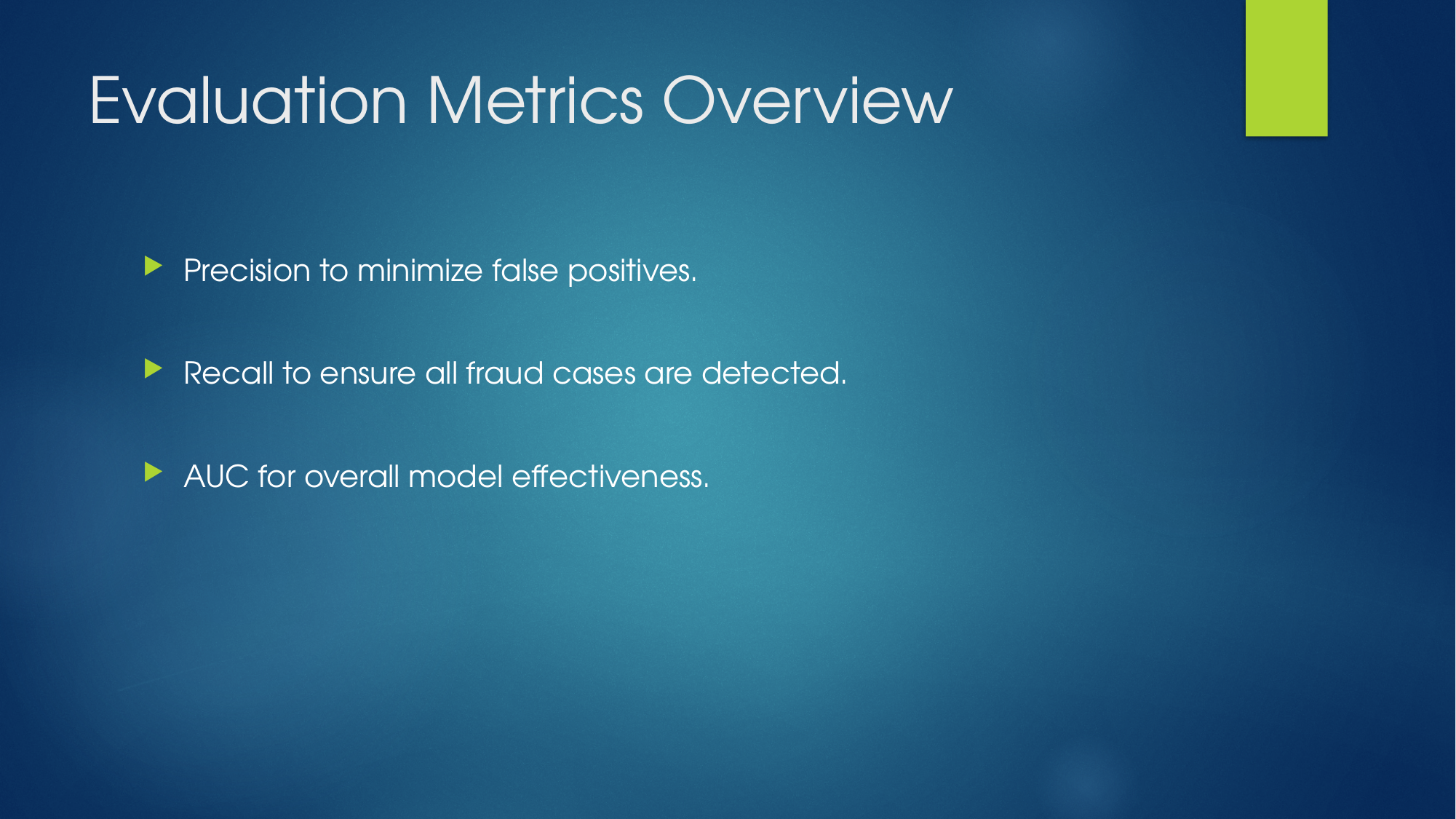

# Evaluation Metrics Overview
Precision to minimize false positives.

Recall to ensure all fraud cases are detected.

AUC for overall model effectiveness.